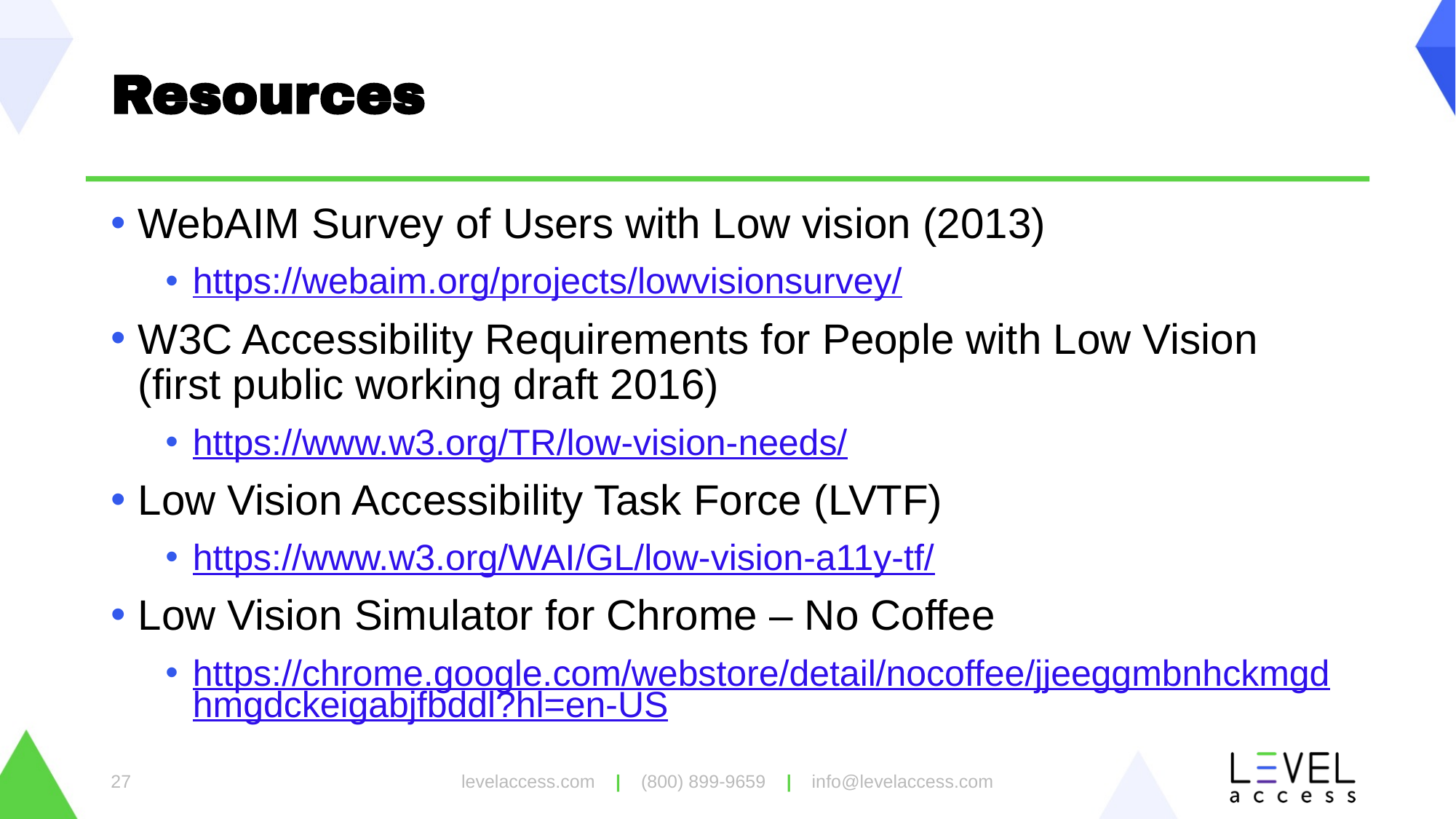

# Resources

WebAIM Survey of Users with Low vision (2013)
https://webaim.org/projects/lowvisionsurvey/
W3C Accessibility Requirements for People with Low Vision (first public working draft 2016)
https://www.w3.org/TR/low-vision-needs/
Low Vision Accessibility Task Force (LVTF)
https://www.w3.org/WAI/GL/low-vision-a11y-tf/
Low Vision Simulator for Chrome – No Coffee
https://chrome.google.com/webstore/detail/nocoffee/jjeeggmbnhckmgdhmgdckeigabjfbddl?hl=en-US
levelaccess.com    |    (800) 899-9659    |    info@levelaccess.com
27